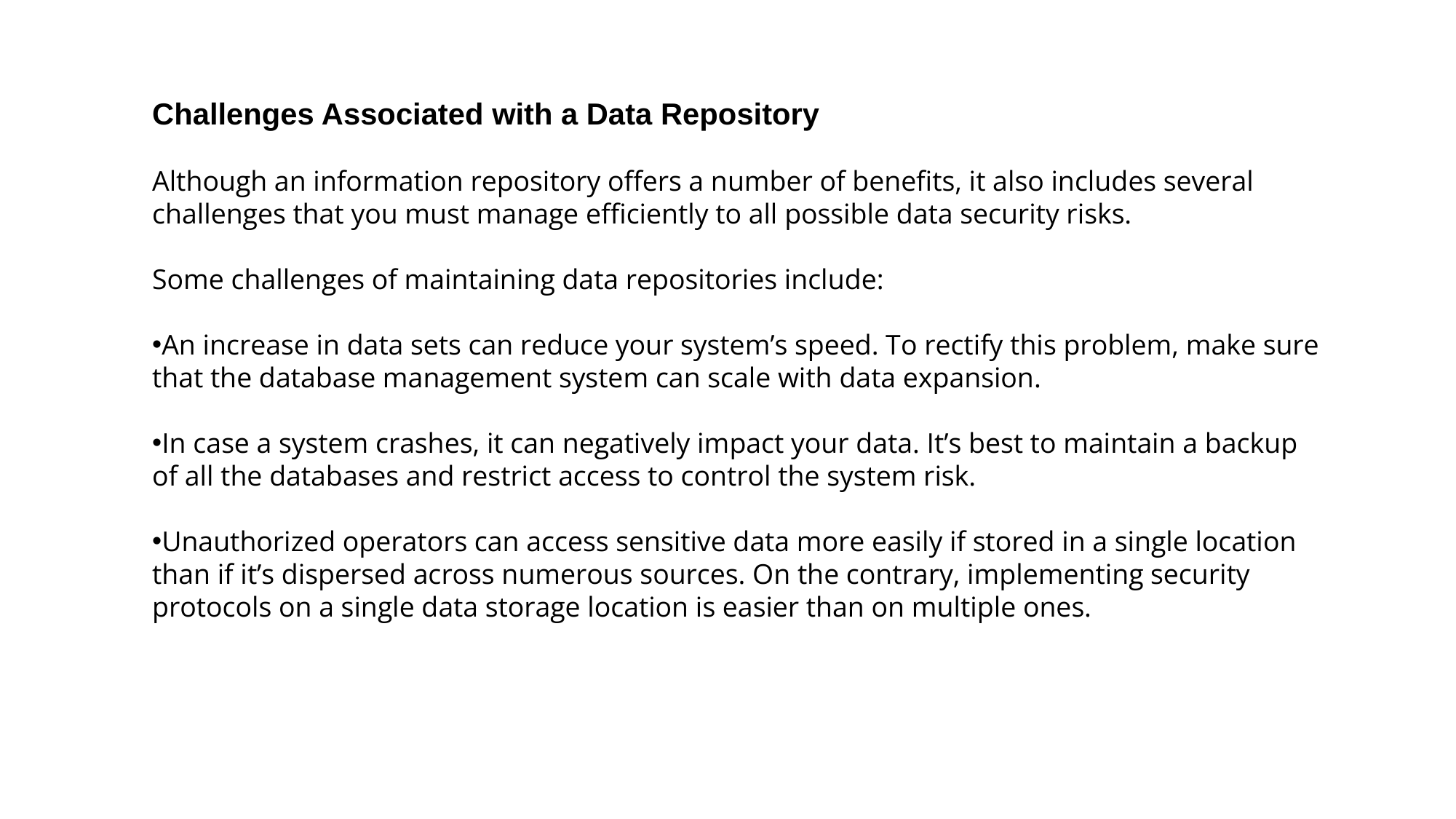

Challenges Associated with a Data Repository

Although an information repository offers a number of benefits, it also includes several challenges that you must manage efficiently to all possible data security risks.

Some challenges of maintaining data repositories include:

An increase in data sets can reduce your system’s speed. To rectify this problem, make sure that the database management system can scale with data expansion.

In case a system crashes, it can negatively impact your data. It’s best to maintain a backup of all the databases and restrict access to control the system risk.

Unauthorized operators can access sensitive data more easily if stored in a single location than if it’s dispersed across numerous sources. On the contrary, implementing security protocols on a single data storage location is easier than on multiple ones.